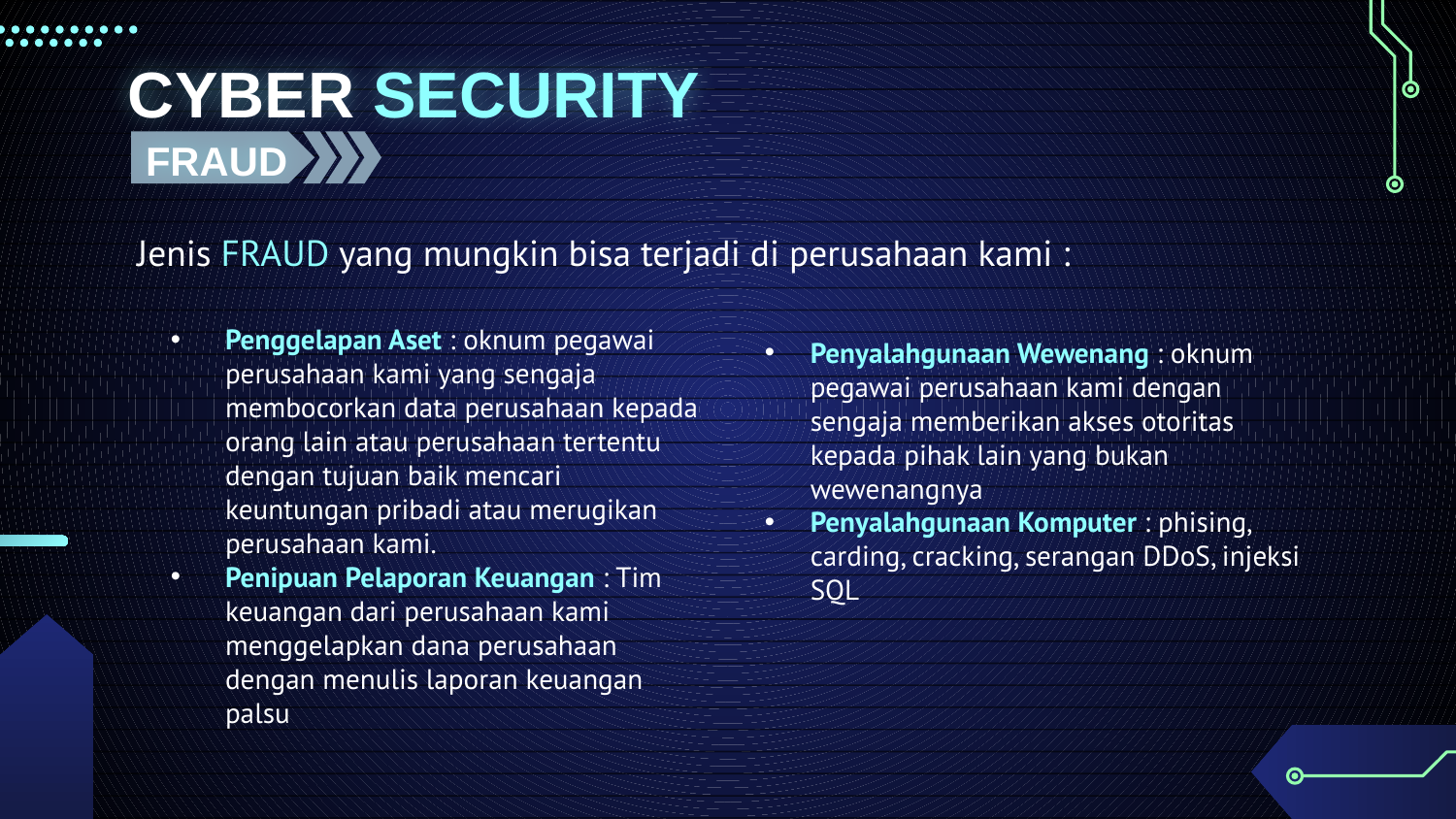

CYBER SECURITY

FRAUD

Jenis FRAUD yang mungkin bisa terjadi di perusahaan kami :

Penggelapan Aset : oknum pegawai perusahaan kami yang sengaja membocorkan data perusahaan kepada orang lain atau perusahaan tertentu dengan tujuan baik mencari keuntungan pribadi atau merugikan perusahaan kami.
Penipuan Pelaporan Keuangan : Tim keuangan dari perusahaan kami menggelapkan dana perusahaan dengan menulis laporan keuangan palsu

Penyalahgunaan Wewenang : oknum pegawai perusahaan kami dengan sengaja memberikan akses otoritas kepada pihak lain yang bukan wewenangnya
Penyalahgunaan Komputer : phising, carding, cracking, serangan DDoS, injeksi SQL